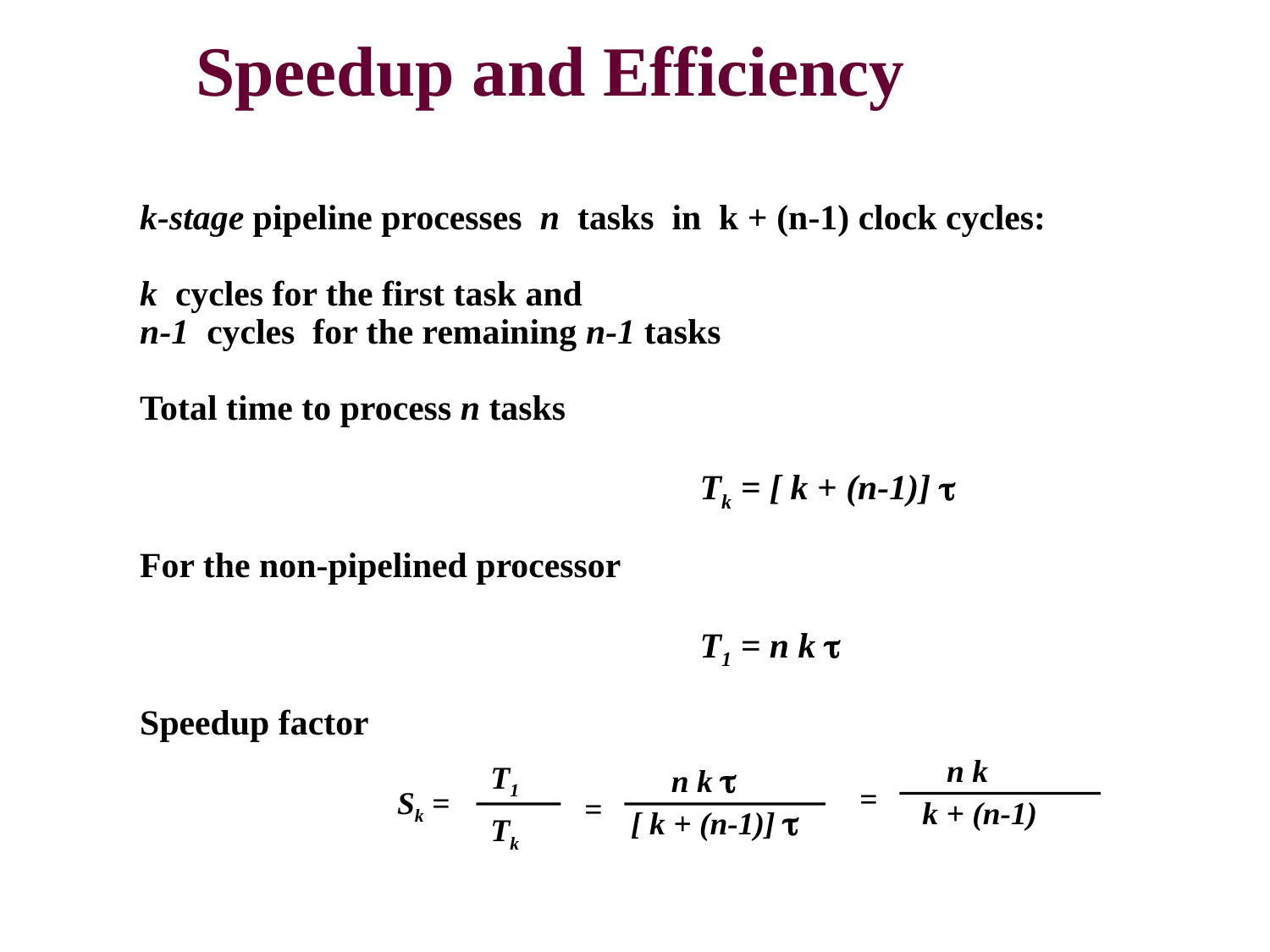

Speedup and Efficiency
k-stage pipeline processes  n  tasks  in  k + (n-1) clock cycles:

k  cycles for the first task and
n-1  cycles  for the remaining n-1 tasks

Total time to process n tasks

                                                               Tk = [ k + (n-1)] τ

For the non-pipelined processor

                                                               T1 = n k τ

Speedup factor
n k
T1
n k τ
=
Sk =
=
  k + (n-1)
[ k + (n-1)] τ

Tk